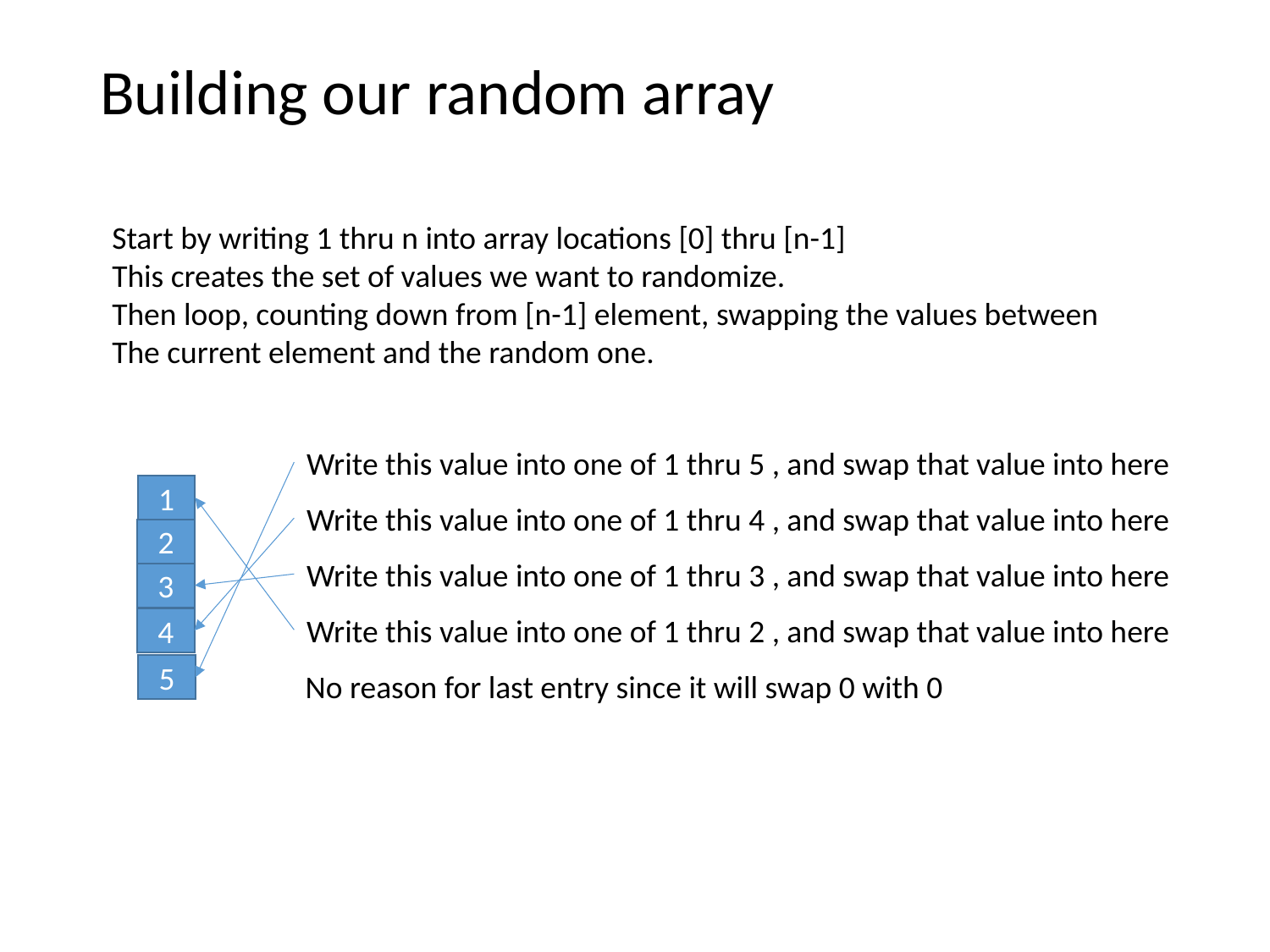

# Building our random array
Start by writing 1 thru n into array locations [0] thru [n-1]
This creates the set of values we want to randomize.
Then loop, counting down from [n-1] element, swapping the values between
The current element and the random one.
Write this value into one of 1 thru 5 , and swap that value into here
1
Write this value into one of 1 thru 4 , and swap that value into here
2
Write this value into one of 1 thru 3 , and swap that value into here
3
Write this value into one of 1 thru 2 , and swap that value into here
4
5
No reason for last entry since it will swap 0 with 0